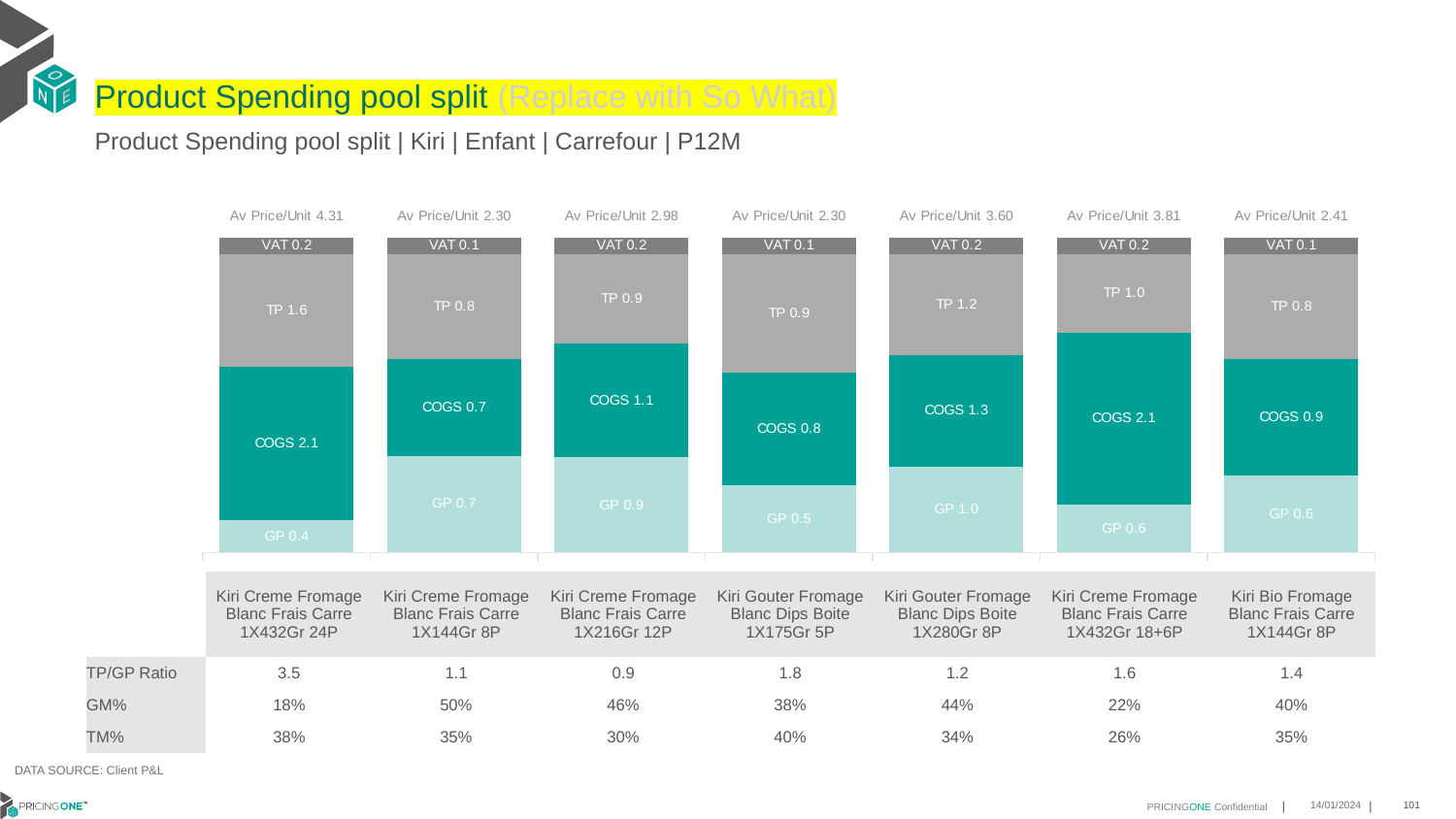

# Product Spending pool split (Replace with So What)
Product Spending pool split | Kiri | Enfant | Carrefour | P12M

### Chart

| Category | GP | COGS | TP | VAT |
|---|---|---|---|---|
| Av Price/Unit 4.31 | 0.4476839293645453 | 2.0897984746469316 | 1.5513200319444214 | 0.2248866866391093 |
| Av Price/Unit 2.30 | 0.7053278596618139 | 0.7081950024647855 | 0.7629531178175664 | 0.11970617889692811 |
| Av Price/Unit 2.98 | 0.8984001440108739 | 1.0753005760434948 | 0.851739171753213 | 0.15540245689552826 |
| Av Price/Unit 2.30 | 0.49149941700399163 | 0.817004039123856 | 0.8683684240524405 | 0.11972795340991524 |
| Av Price/Unit 3.60 | 0.9813111729738699 | 1.2742234848558796 | 1.1540341952706181 | 0.18752628692052045 |
| Av Price/Unit 3.81 | 0.5808869108041059 | 2.082580685982202 | 0.9509492972003106 | 0.19879292916926455 |
| Av Price/Unit 2.41 | 0.5903424253623422 | 0.8878260645306426 | 0.8031756411629127 | 0.1254748360681826 |
|  | Kiri Creme Fromage Blanc Frais Carre 1X432Gr 24P | Kiri Creme Fromage Blanc Frais Carre 1X144Gr 8P | Kiri Creme Fromage Blanc Frais Carre 1X216Gr 12P | Kiri Gouter Fromage Blanc Dips Boite 1X175Gr 5P | Kiri Gouter Fromage Blanc Dips Boite 1X280Gr 8P | Kiri Creme Fromage Blanc Frais Carre 1X432Gr 18+6P | Kiri Bio Fromage Blanc Frais Carre 1X144Gr 8P |
| --- | --- | --- | --- | --- | --- | --- | --- |
| TP/GP Ratio | 3.5 | 1.1 | 0.9 | 1.8 | 1.2 | 1.6 | 1.4 |
| GM% | 18% | 50% | 46% | 38% | 44% | 22% | 40% |
| TM% | 38% | 35% | 30% | 40% | 34% | 26% | 35% |
DATA SOURCE: Client P&L

14/01/2024
101